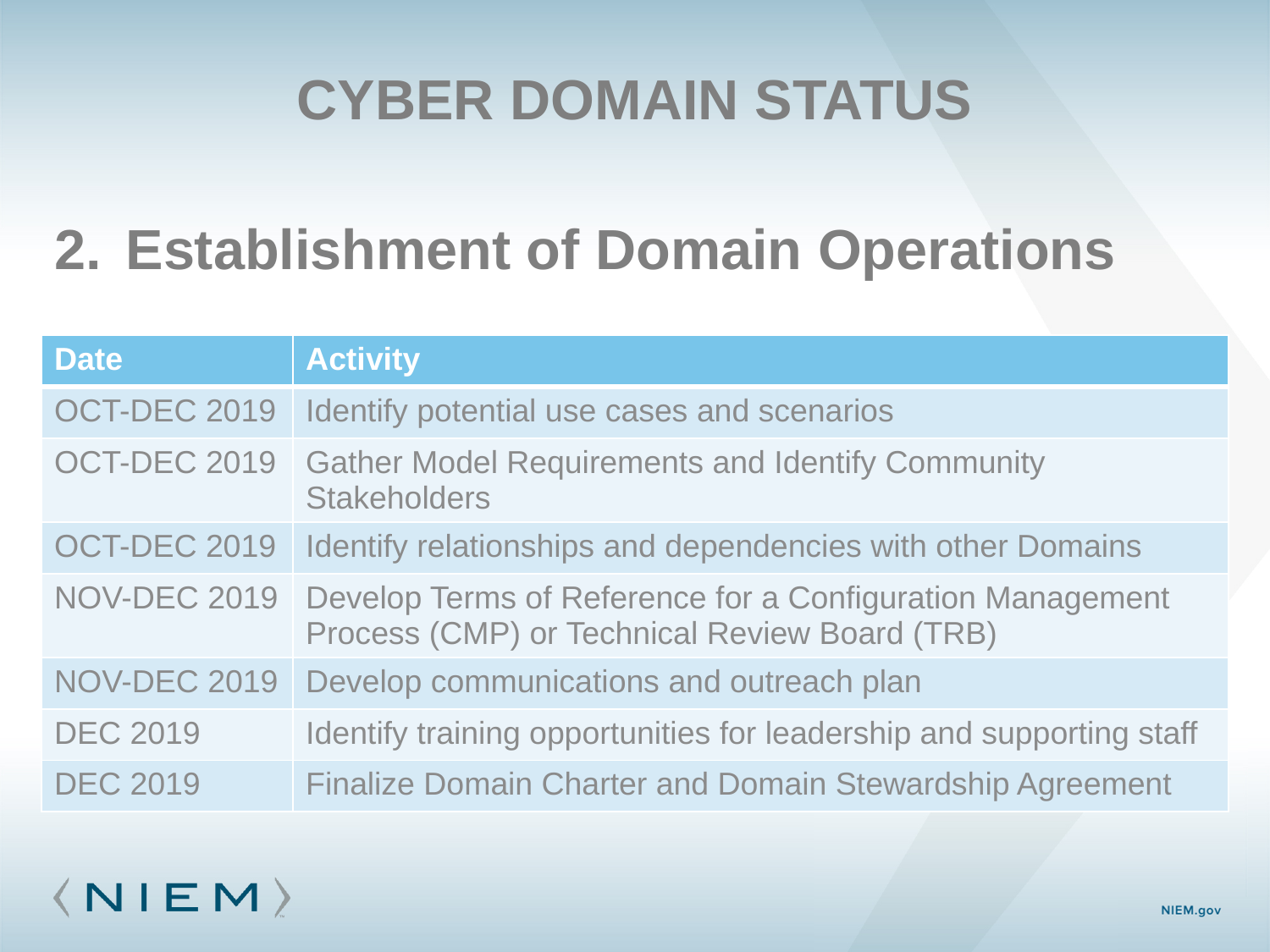

# Cyber Domain Status
Establishment of Domain Operations
| Date | Activity |
| --- | --- |
| OCT-DEC 2019 | Identify potential use cases and scenarios |
| OCT-DEC 2019 | Gather Model Requirements and Identify Community Stakeholders |
| OCT-DEC 2019 | Identify relationships and dependencies with other Domains |
| NOV-DEC 2019 | Develop Terms of Reference for a Configuration Management Process (CMP) or Technical Review Board (TRB) |
| NOV-DEC 2019 | Develop communications and outreach plan |
| DEC 2019 | Identify training opportunities for leadership and supporting staff |
| DEC 2019 | Finalize Domain Charter and Domain Stewardship Agreement |